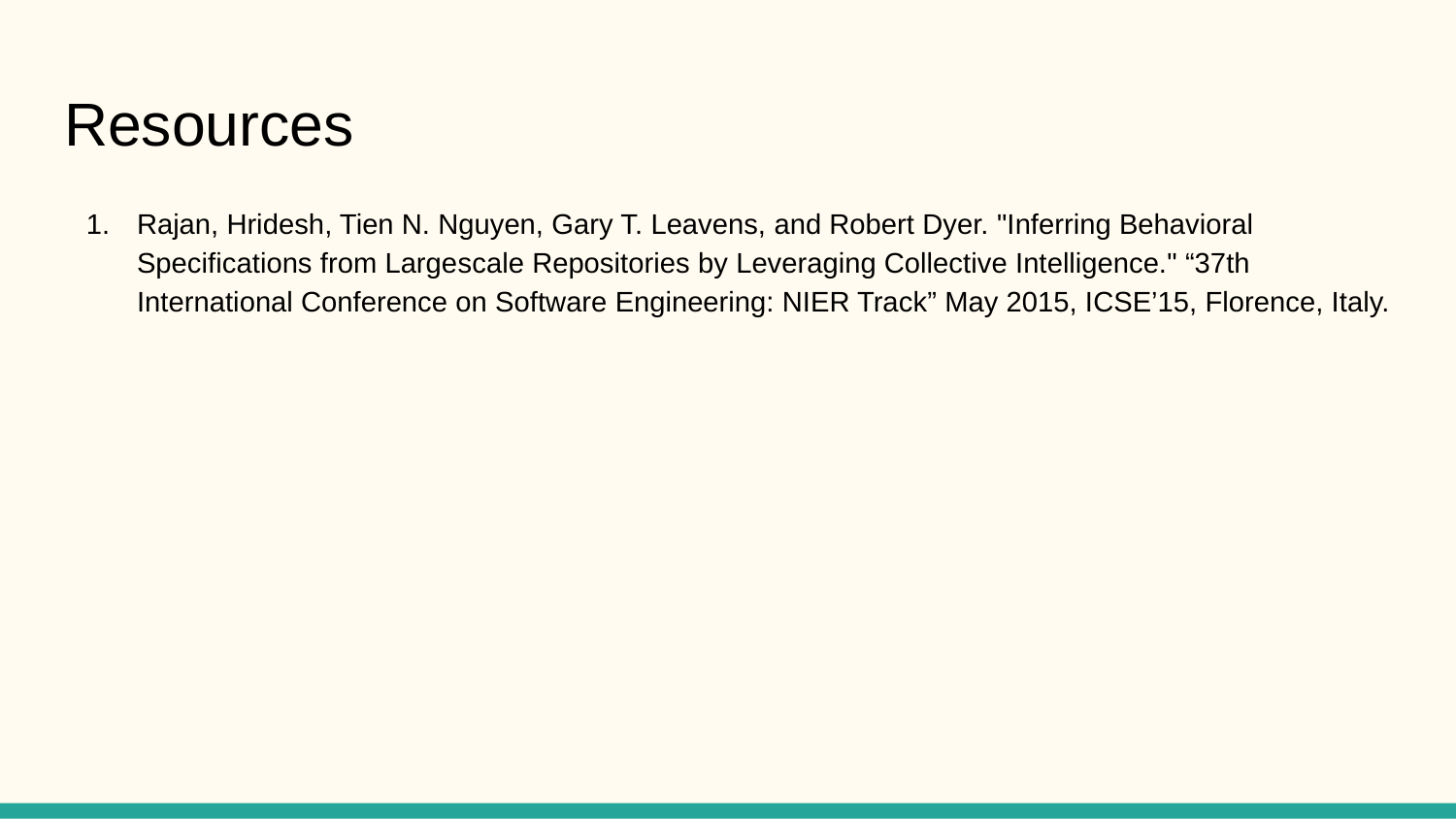

# Resources
Rajan, Hridesh, Tien N. Nguyen, Gary T. Leavens, and Robert Dyer. "Inferring Behavioral Specifications from Large­scale Repositories by Leveraging Collective Intelligence." “37th International Conference on Software Engineering: NIER Track” May 2015, ICSE’15, Florence, Italy.